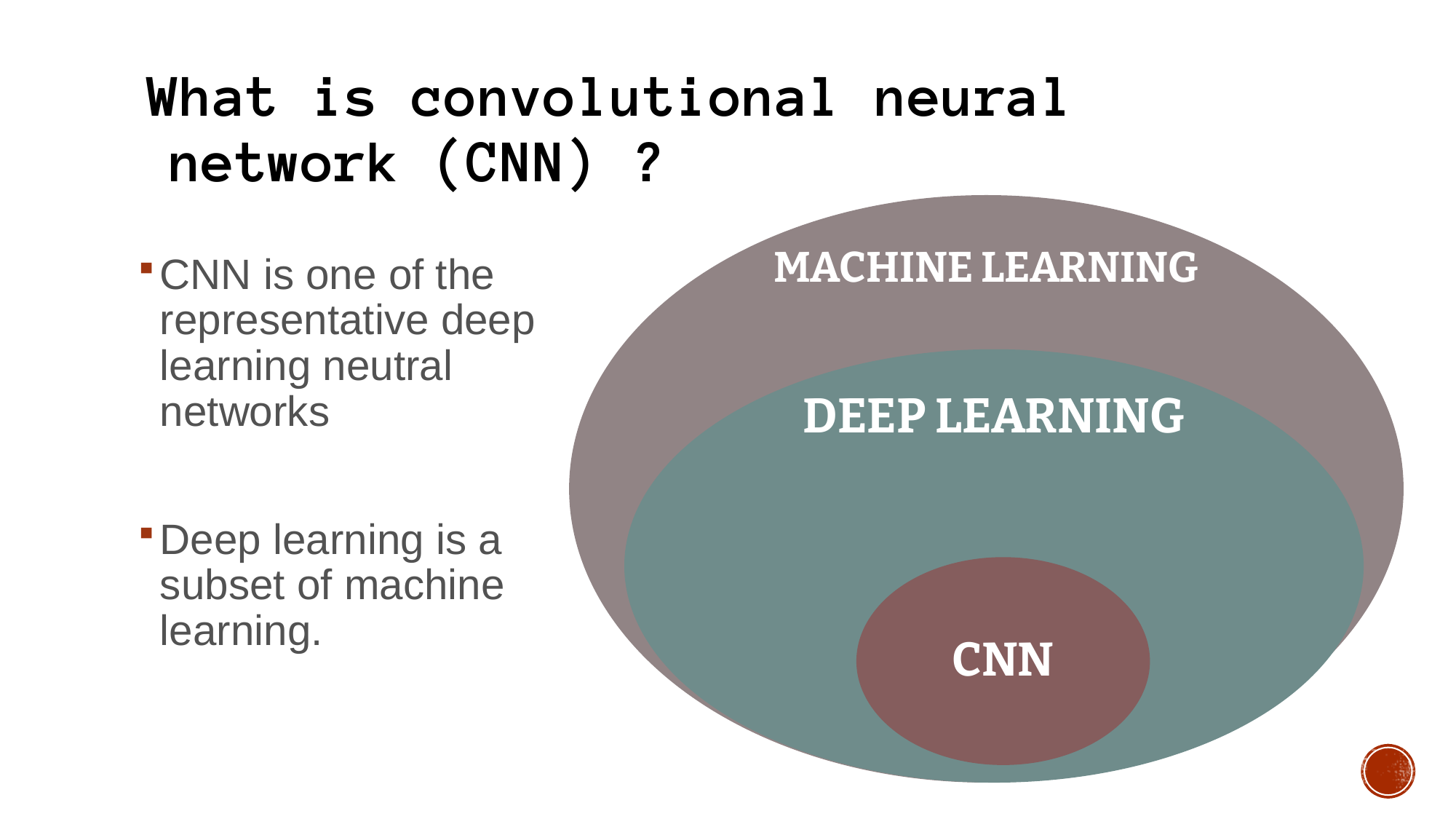

# What is convolutional neural network (CNN) ?
MACHINE LEARNING
DEEP LEARNING
CNN
CNN is one of the representative deep learning neutral networks

Deep learning is a subset of machine learning.